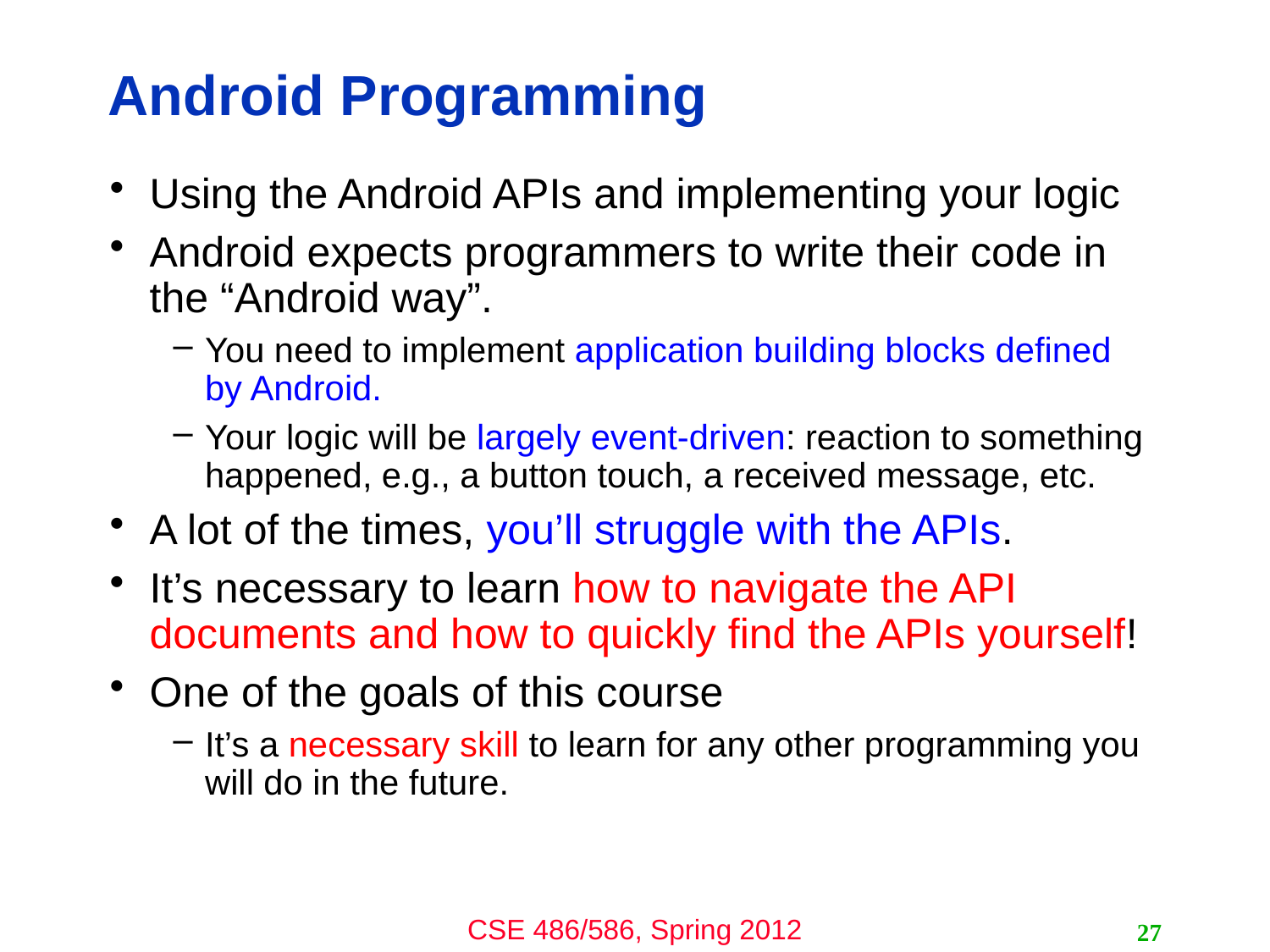

# Android Programming
Using the Android APIs and implementing your logic
Android expects programmers to write their code in the “Android way”.
You need to implement application building blocks defined by Android.
Your logic will be largely event-driven: reaction to something happened, e.g., a button touch, a received message, etc.
A lot of the times, you’ll struggle with the APIs.
It’s necessary to learn how to navigate the API documents and how to quickly find the APIs yourself!
One of the goals of this course
It’s a necessary skill to learn for any other programming you will do in the future.
27